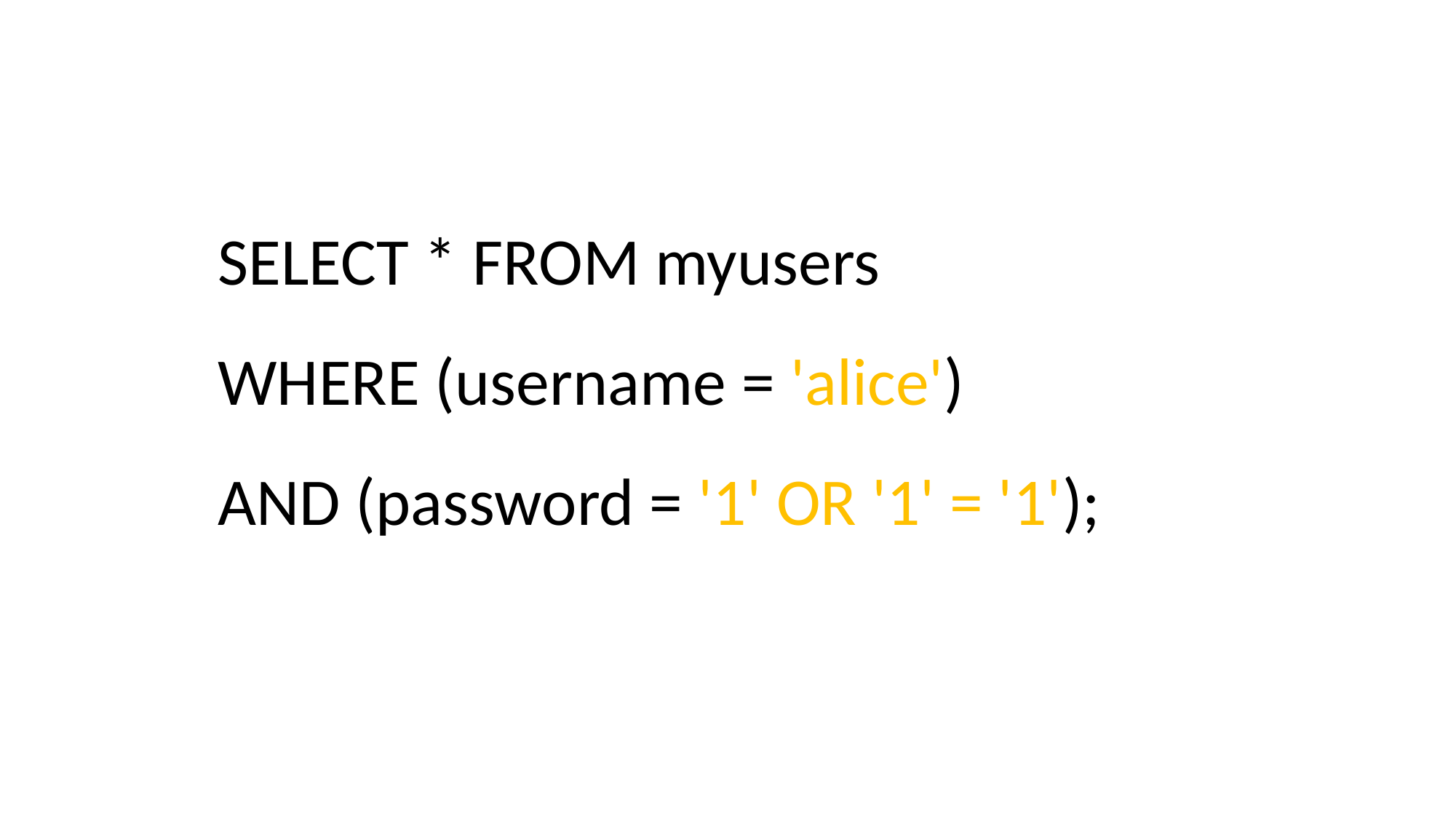

SELECT * FROM myusers
WHERE (username = 'alice')
AND (password = '1' OR '1' = '1');